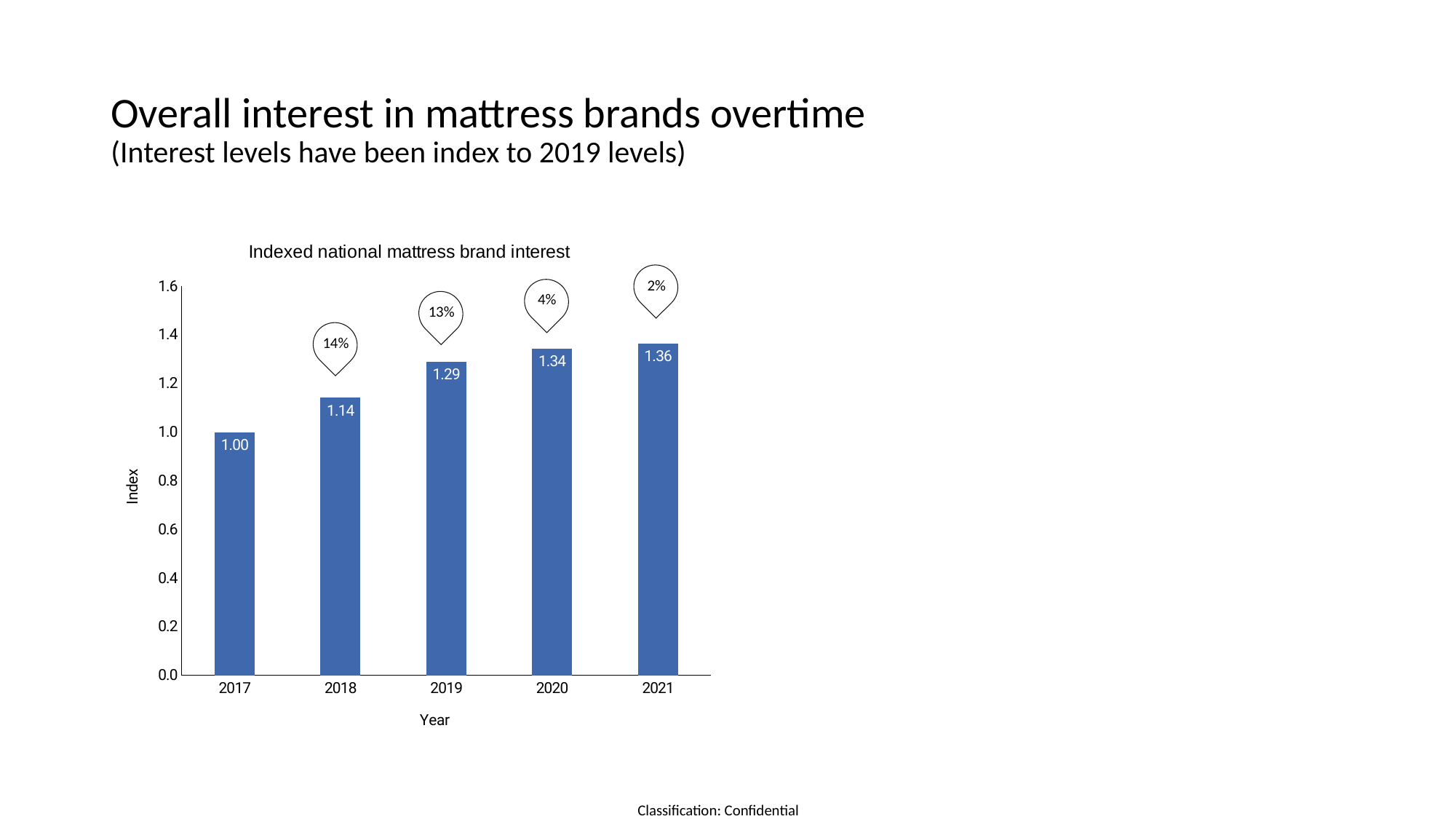

# Overall interest in mattress brands overtime (Interest levels have been index to 2019 levels)

### Chart: Indexed national mattress brand interest

| Category |  |
|---|---|
| 2017 | 1.0 |
| 2018 | 1.14079913019842 |
| 2019 | 1.28812177222071 |
| 2020 | 1.34166893177493 |
| 2021 | 1.36477303615112 |
2%

4%

13%

14%